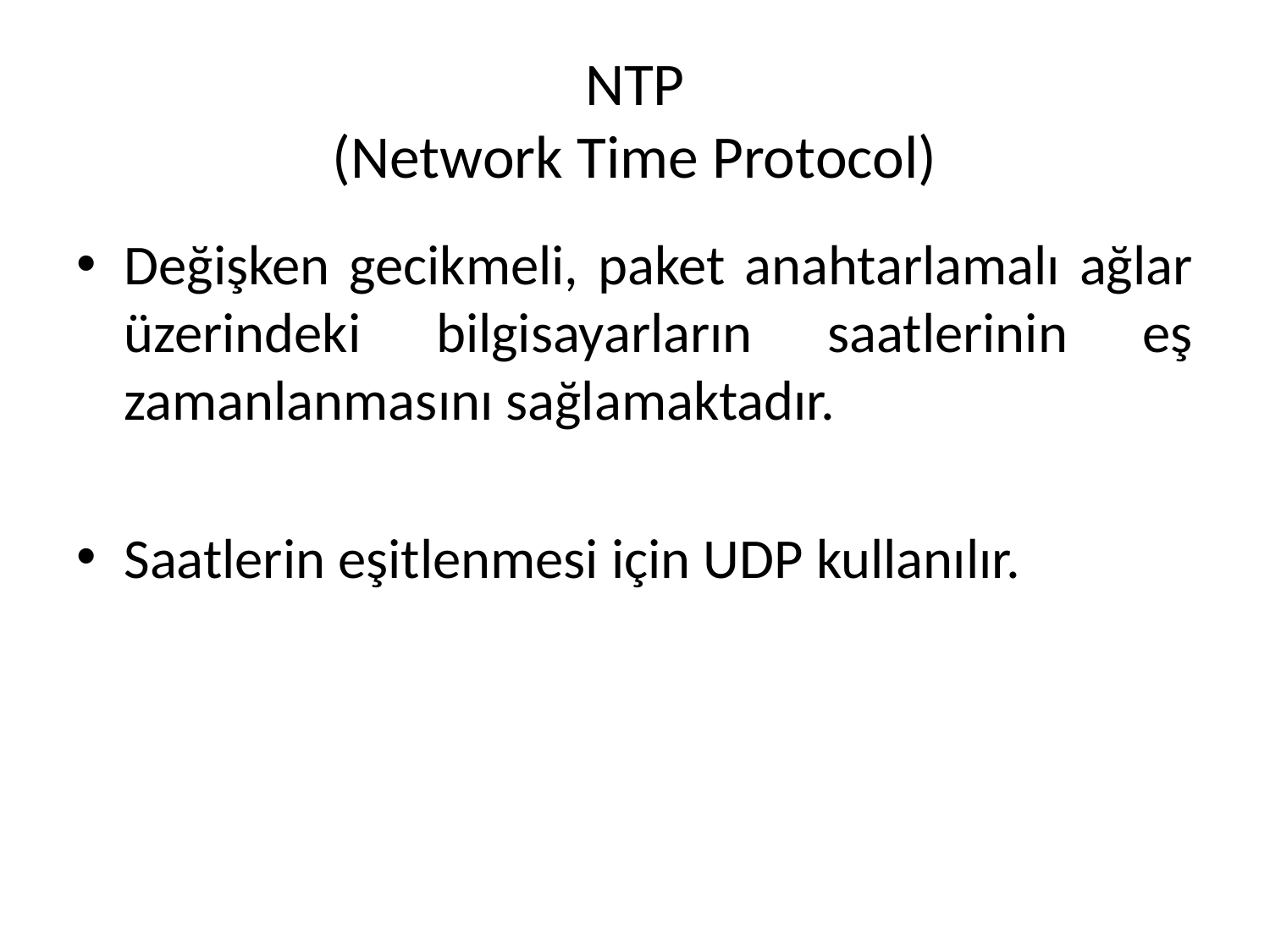

# NTP (Network Time Protocol)
Değişken gecikmeli, paket anahtarlamalı ağlar üzerindeki bilgisayarların saatlerinin eş zamanlanmasını sağlamaktadır.

Saatlerin eşitlenmesi için UDP kullanılır.